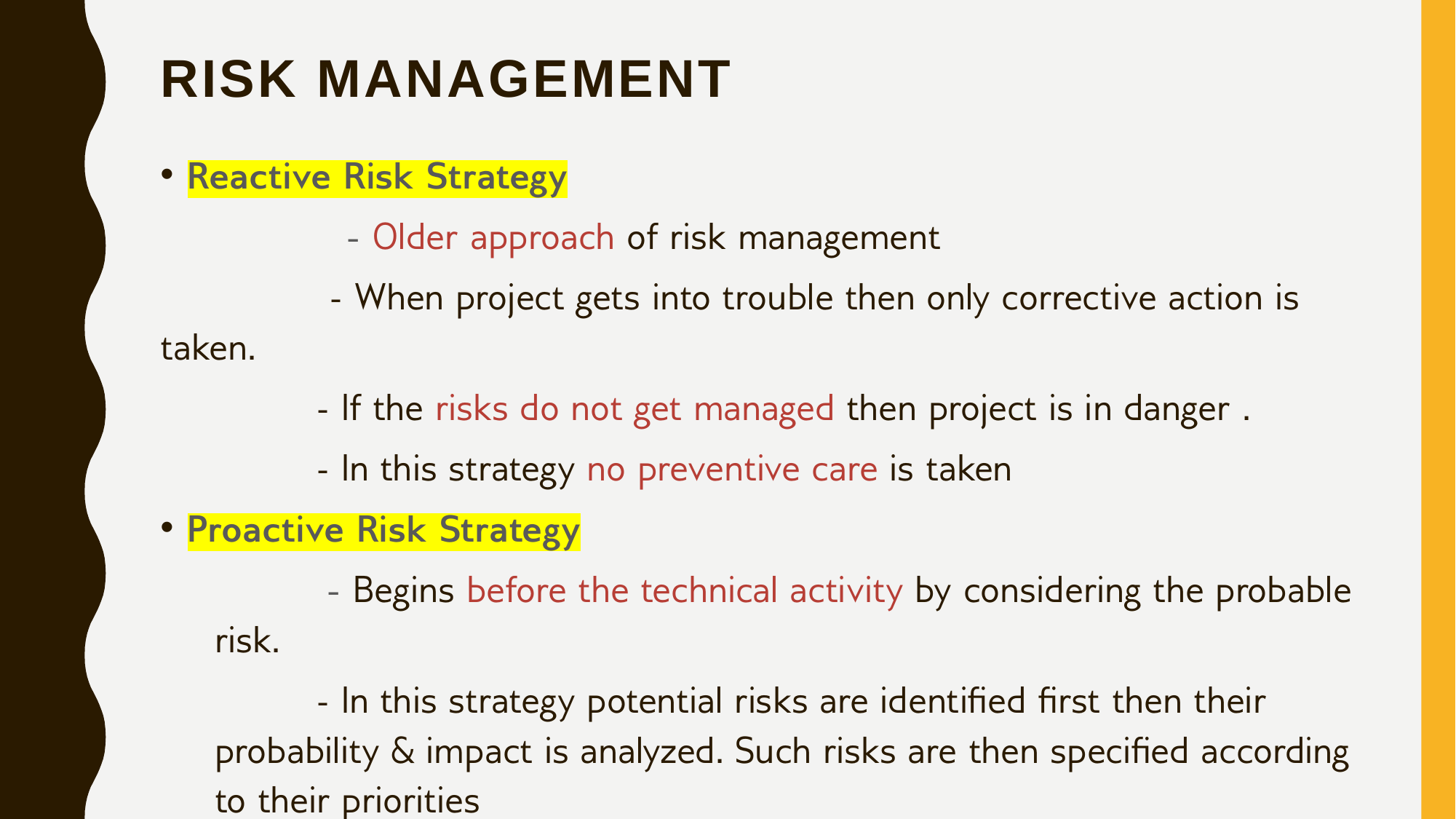

# RISK MANAGEMENT
Reactive Risk Strategy
               - Older approach of risk management
               - When project gets into trouble then only corrective action is taken.
         - If the risks do not get managed then project is in danger .
         - In this strategy no preventive care is taken
Proactive Risk Strategy
         - Begins before the technical activity by considering the probable risk.
         - In this strategy potential risks are identified first then their probability & impact is analyzed. Such risks are then specified according to their priorities